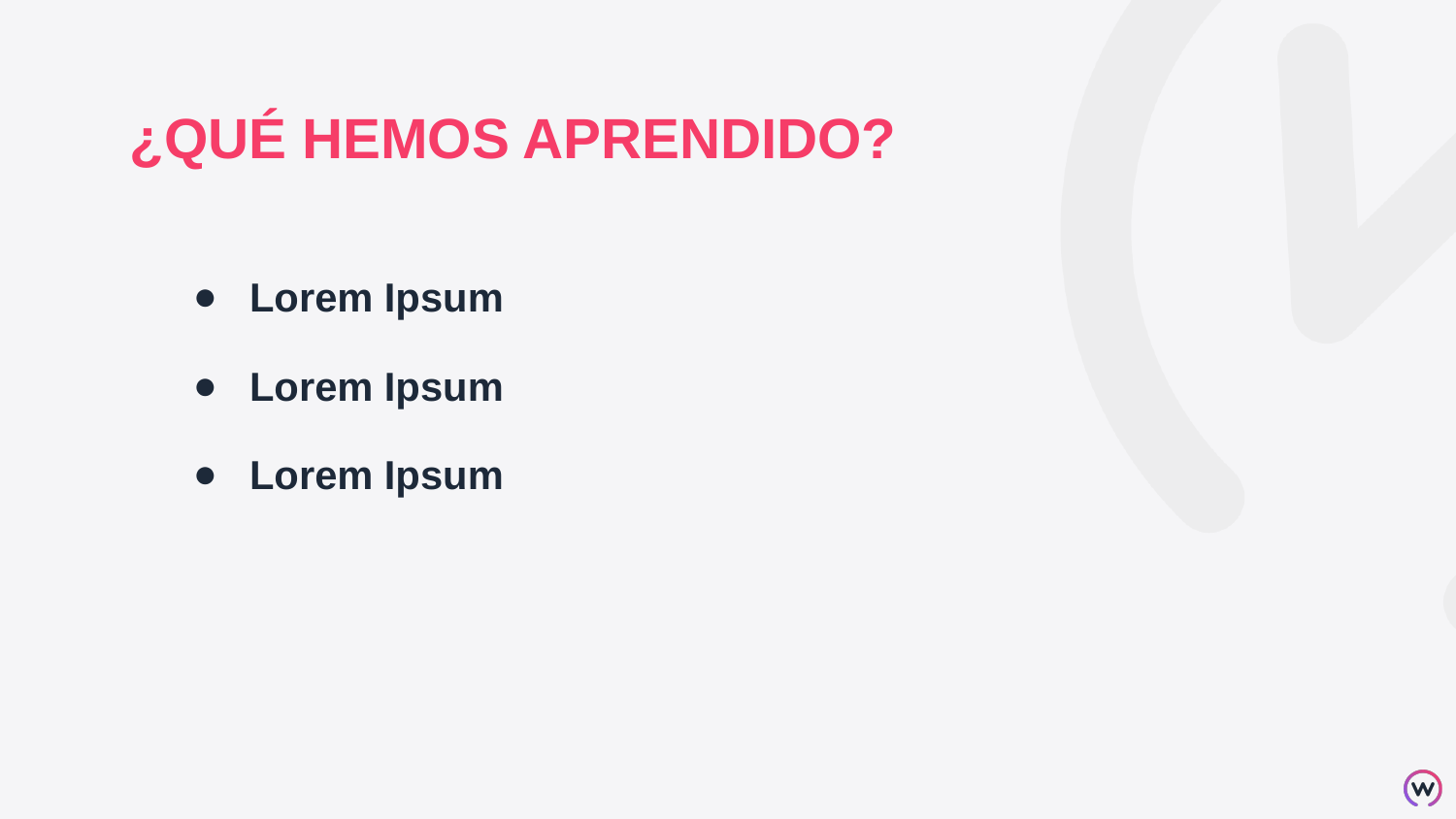

# ¿QUÉ HEMOS APRENDIDO?
Lorem Ipsum
Lorem Ipsum
Lorem Ipsum